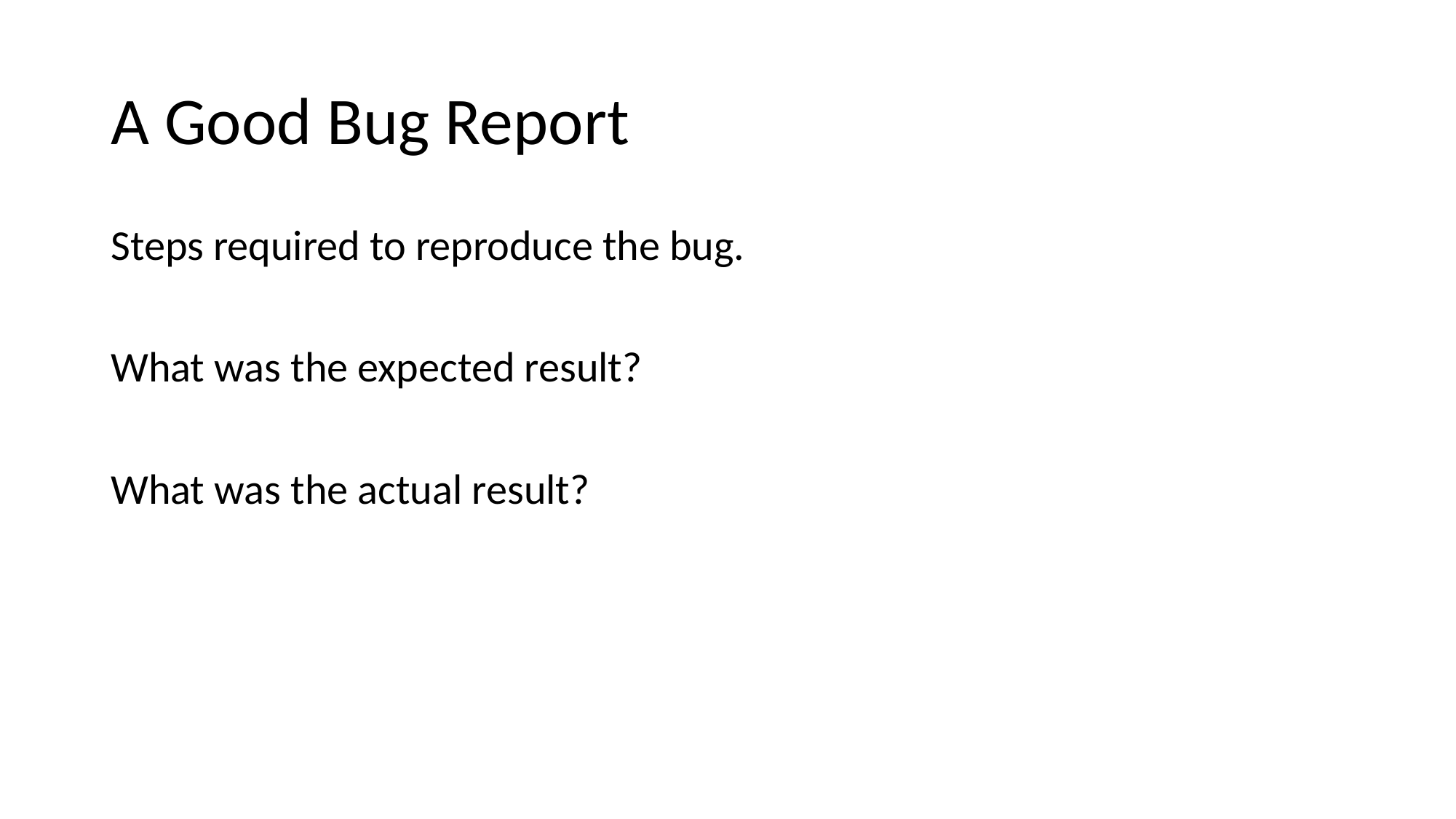

# A Good Bug Report
Steps required to reproduce the bug.

What was the expected result?

What was the actual result?